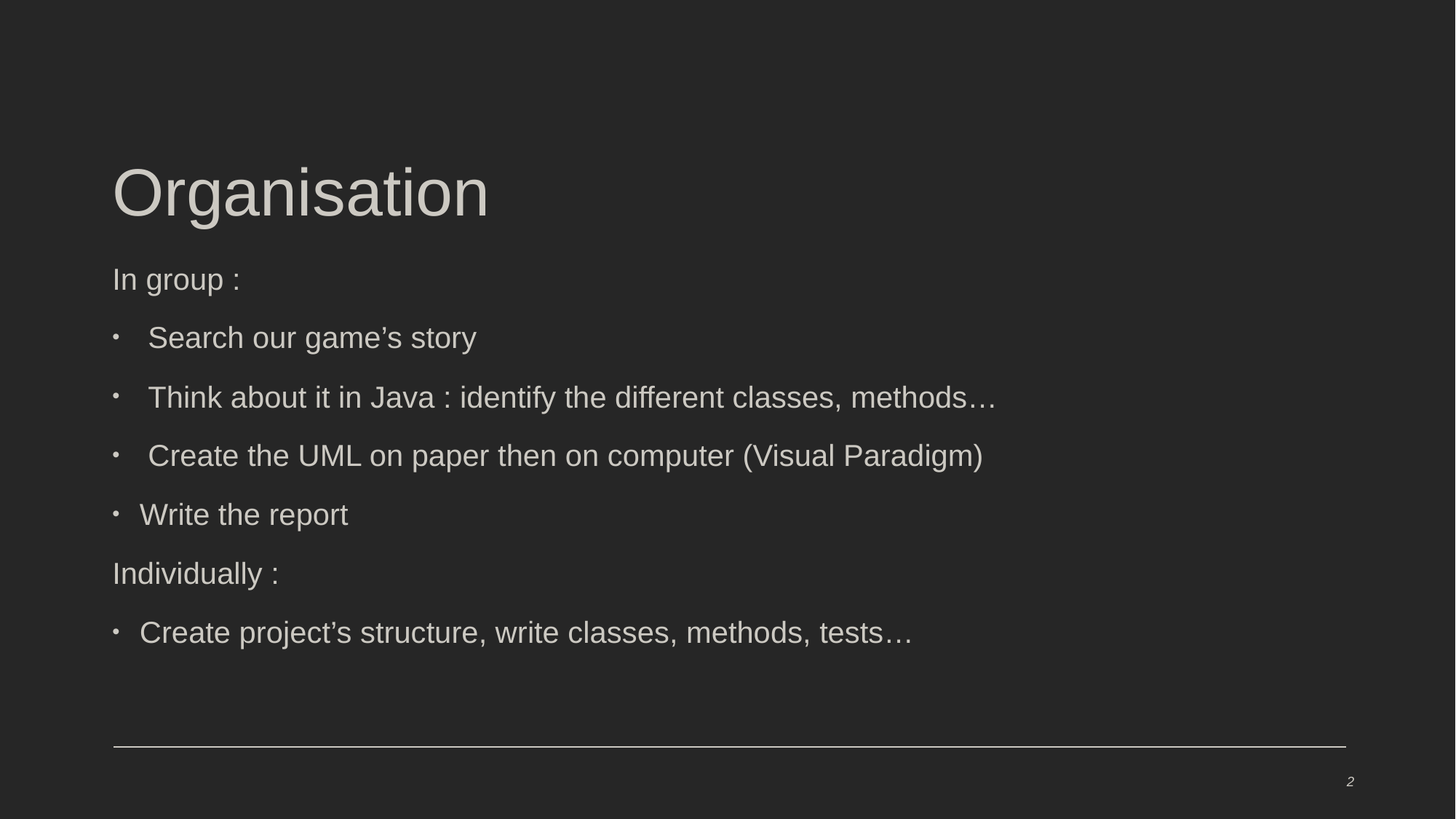

# Organisation
In group :
 Search our game’s story
 Think about it in Java : identify the different classes, methods…
 Create the UML on paper then on computer (Visual Paradigm)
Write the report
Individually :
Create project’s structure, write classes, methods, tests…

2